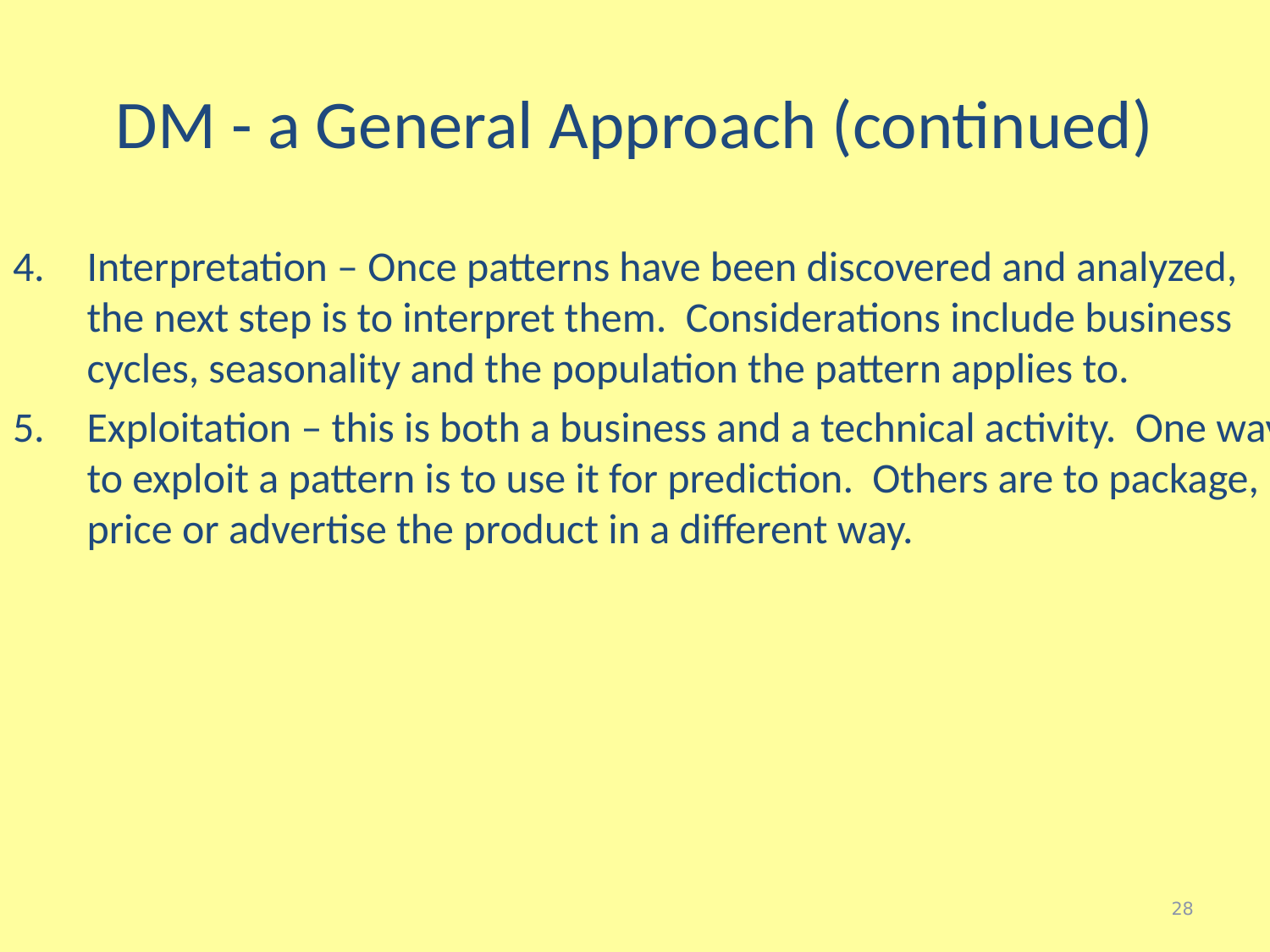

# DM - a General Approach (continued)
Interpretation – Once patterns have been discovered and analyzed, the next step is to interpret them.  Considerations include business cycles, seasonality and the population the pattern applies to.
Exploitation – this is both a business and a technical activity.  One way to exploit a pattern is to use it for prediction.  Others are to package, price or advertise the product in a different way.
28